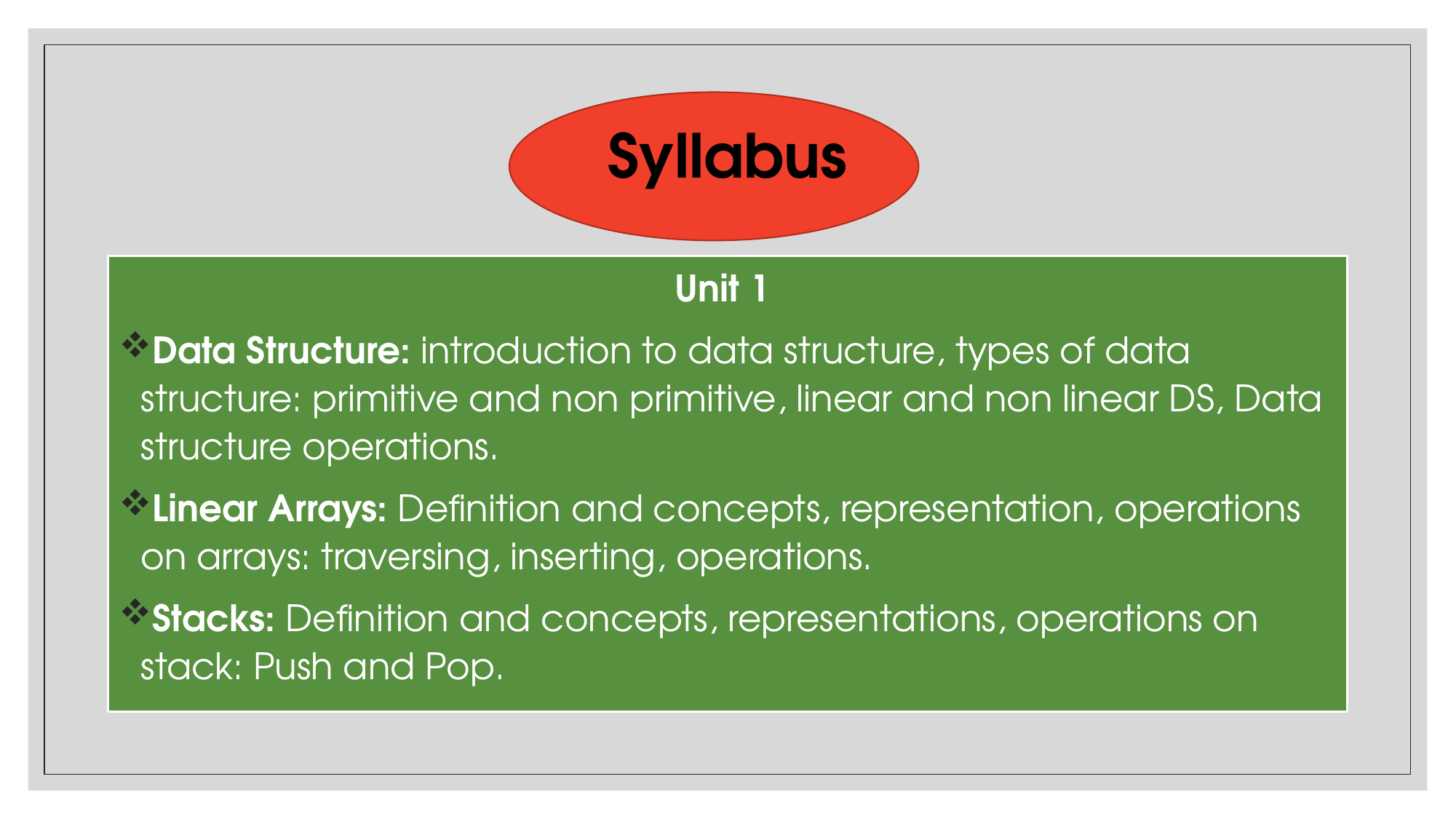

# Syllabus

Unit 1
Data Structure: introduction to data structure, types of data structure: primitive and non primitive, linear and non linear DS, Data structure operations.
Linear Arrays: Definition and concepts, representation, operations on arrays: traversing, inserting, operations.
Stacks: Definition and concepts, representations, operations on stack: Push and Pop.